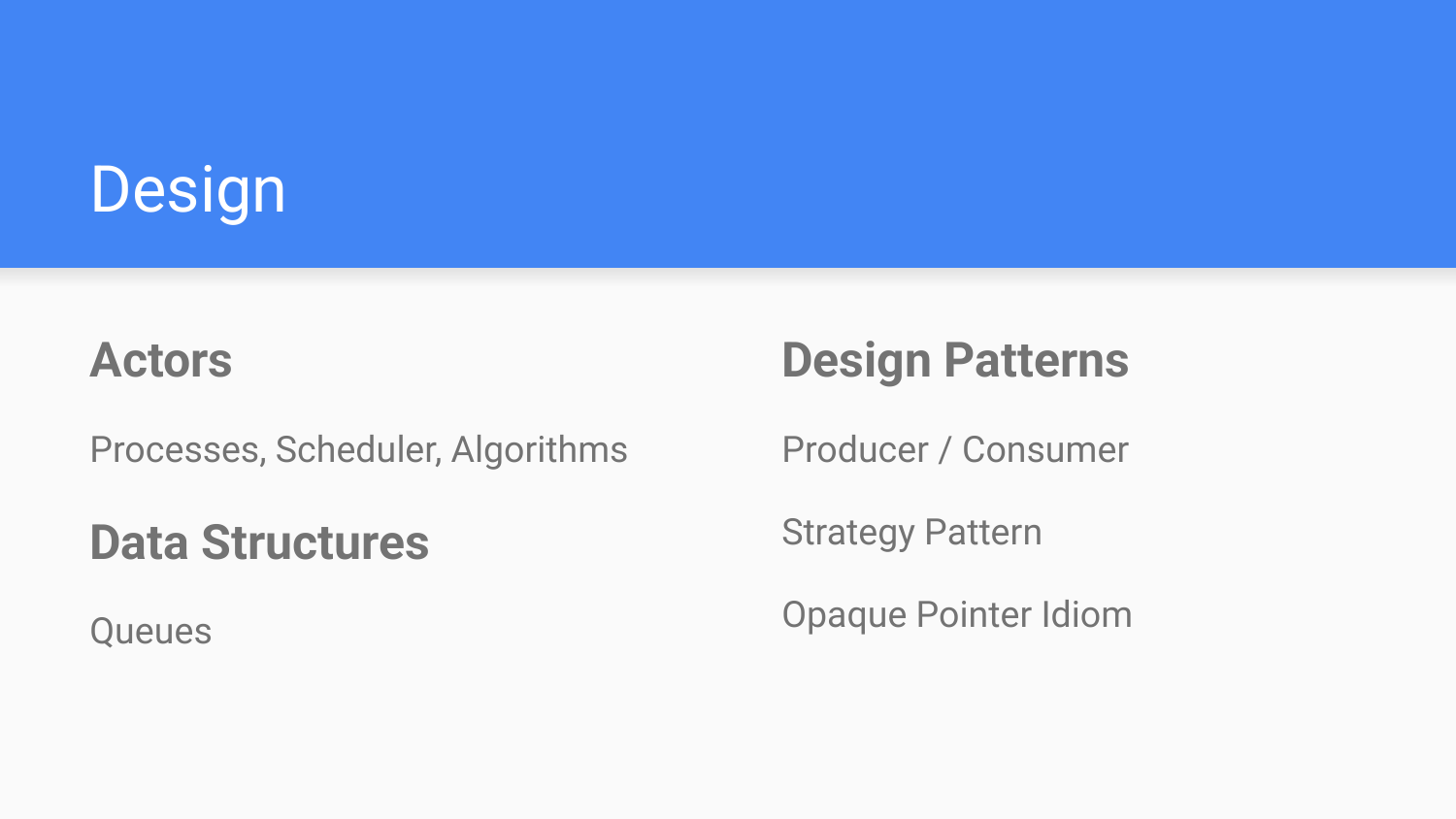

# Design
Actors
Processes, Scheduler, Algorithms
Data Structures
Queues
Design Patterns
Producer / Consumer
Strategy Pattern
Opaque Pointer Idiom